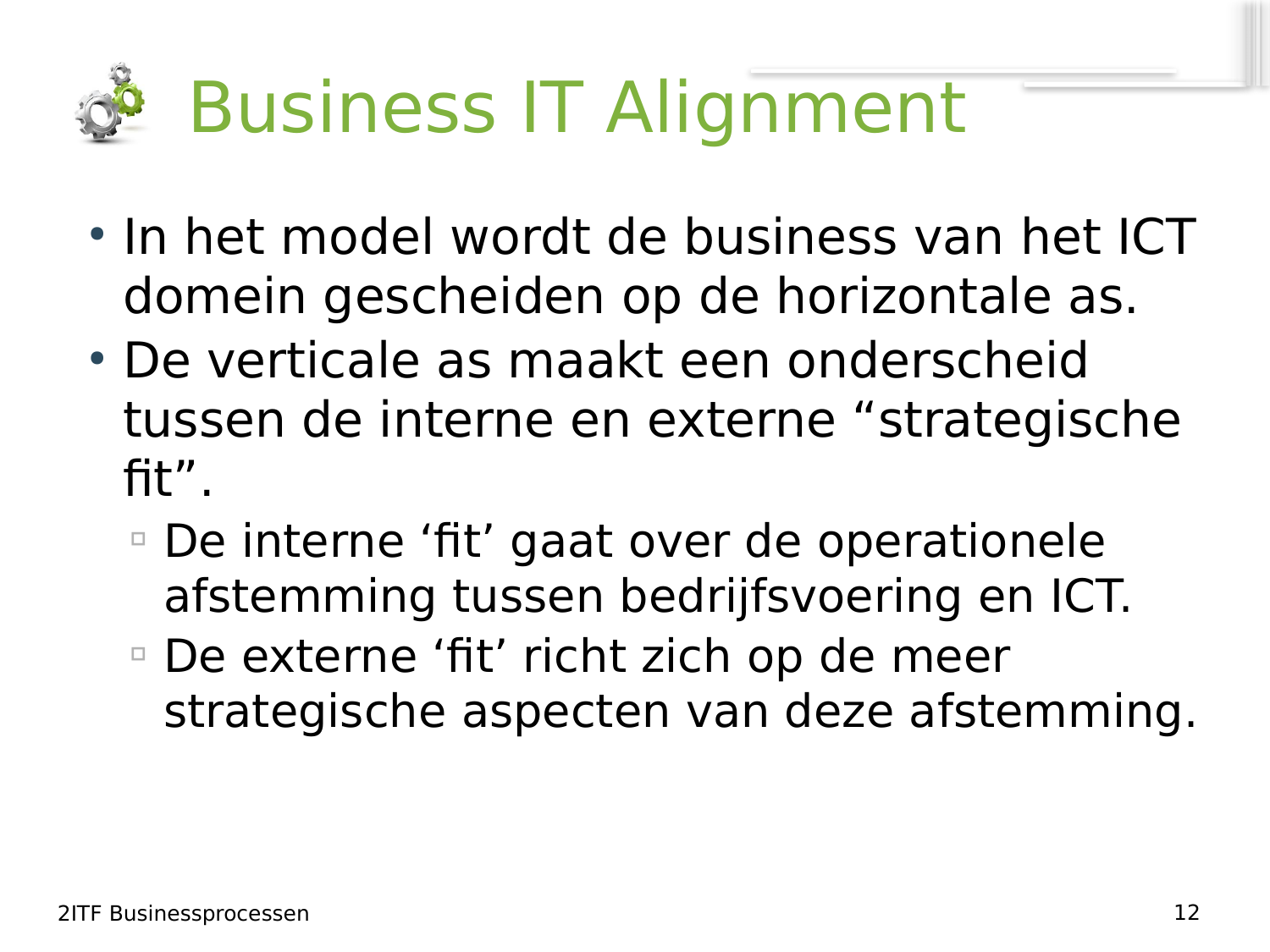

# Business IT Alignment
In het model wordt de business van het ICT domein gescheiden op de horizontale as.
De verticale as maakt een onderscheid tussen de interne en externe “strategische fit”.
De interne ‘fit’ gaat over de operationele afstemming tussen bedrijfsvoering en ICT.
De externe ‘fit’ richt zich op de meer strategische aspecten van deze afstemming.
12